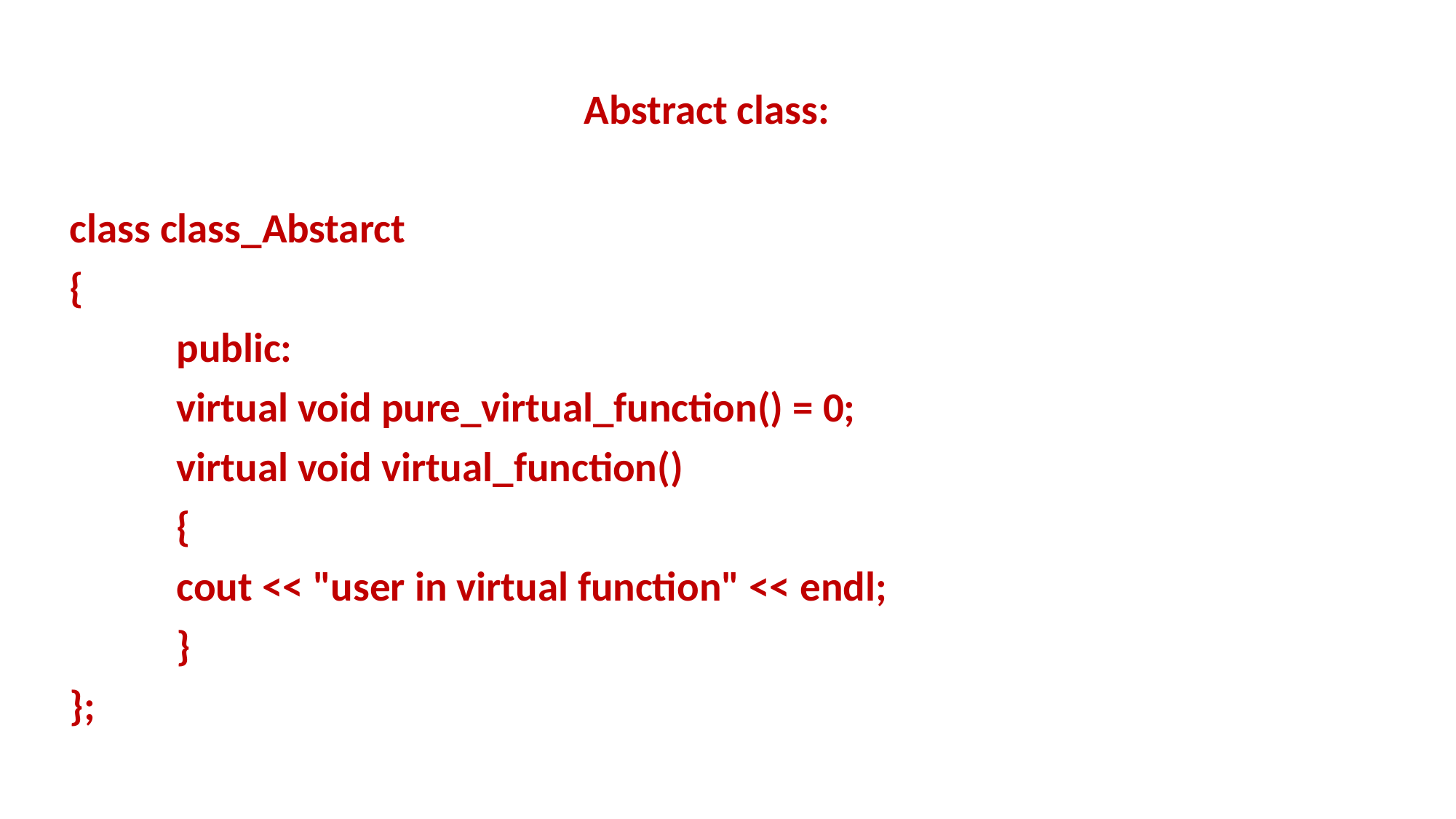

Abstract class:

class class_Abstarct
{
	public:
	virtual void pure_virtual_function() = 0;
	virtual void virtual_function()
	{
	cout << "user in virtual function" << endl;
	}
};